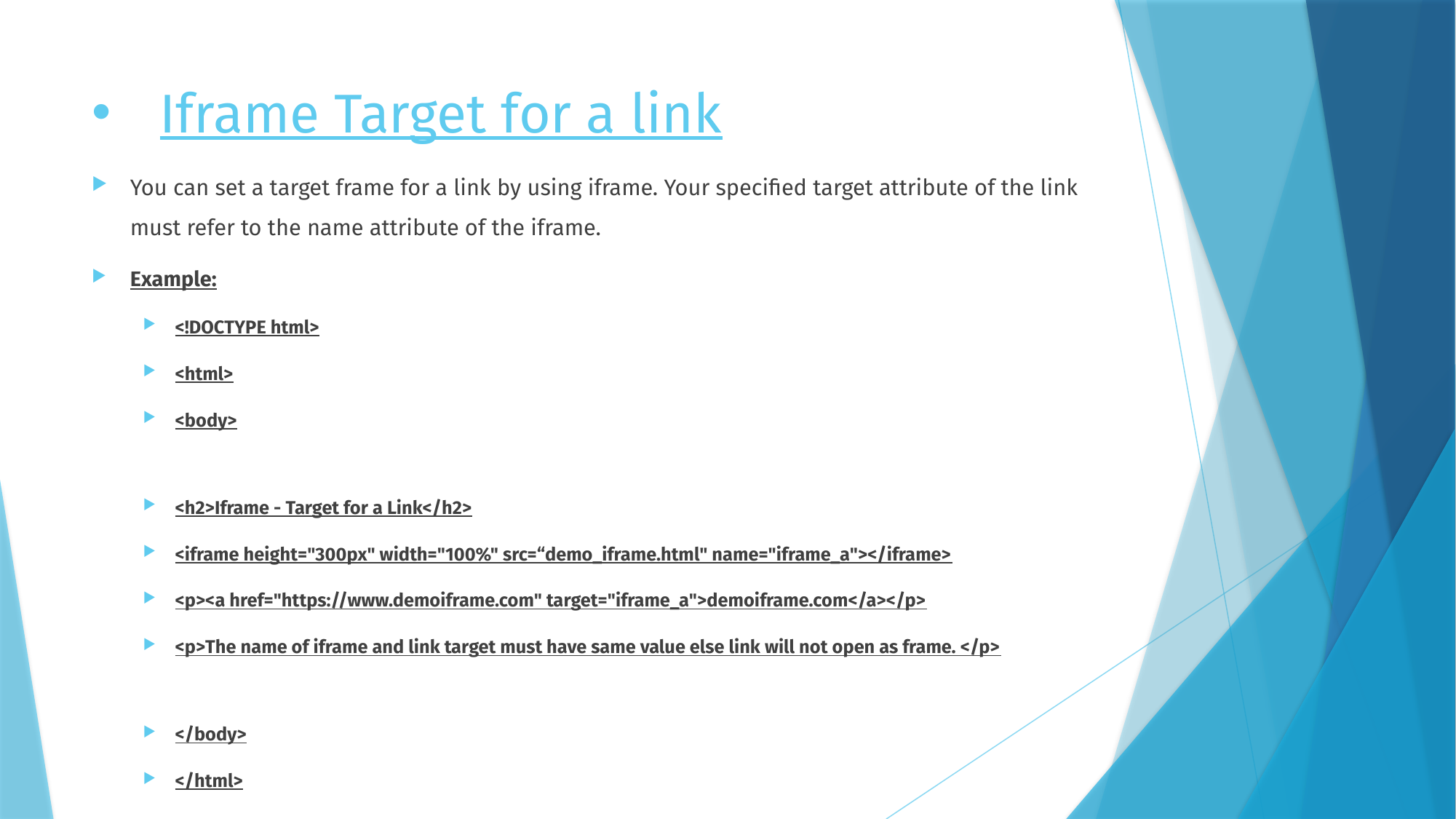

# Iframe Target for a link
You can set a target frame for a link by using iframe. Your specified target attribute of the link must refer to the name attribute of the iframe.
Example:
<!DOCTYPE html>
<html>
<body>

<h2>Iframe - Target for a Link</h2>
<iframe height="300px" width="100%" src=“demo_iframe.html" name="iframe_a"></iframe>
<p><a href="https://www.demoiframe.com" target="iframe_a">demoiframe.com</a></p>
<p>The name of iframe and link target must have same value else link will not open as frame. </p>

</body>
</html>